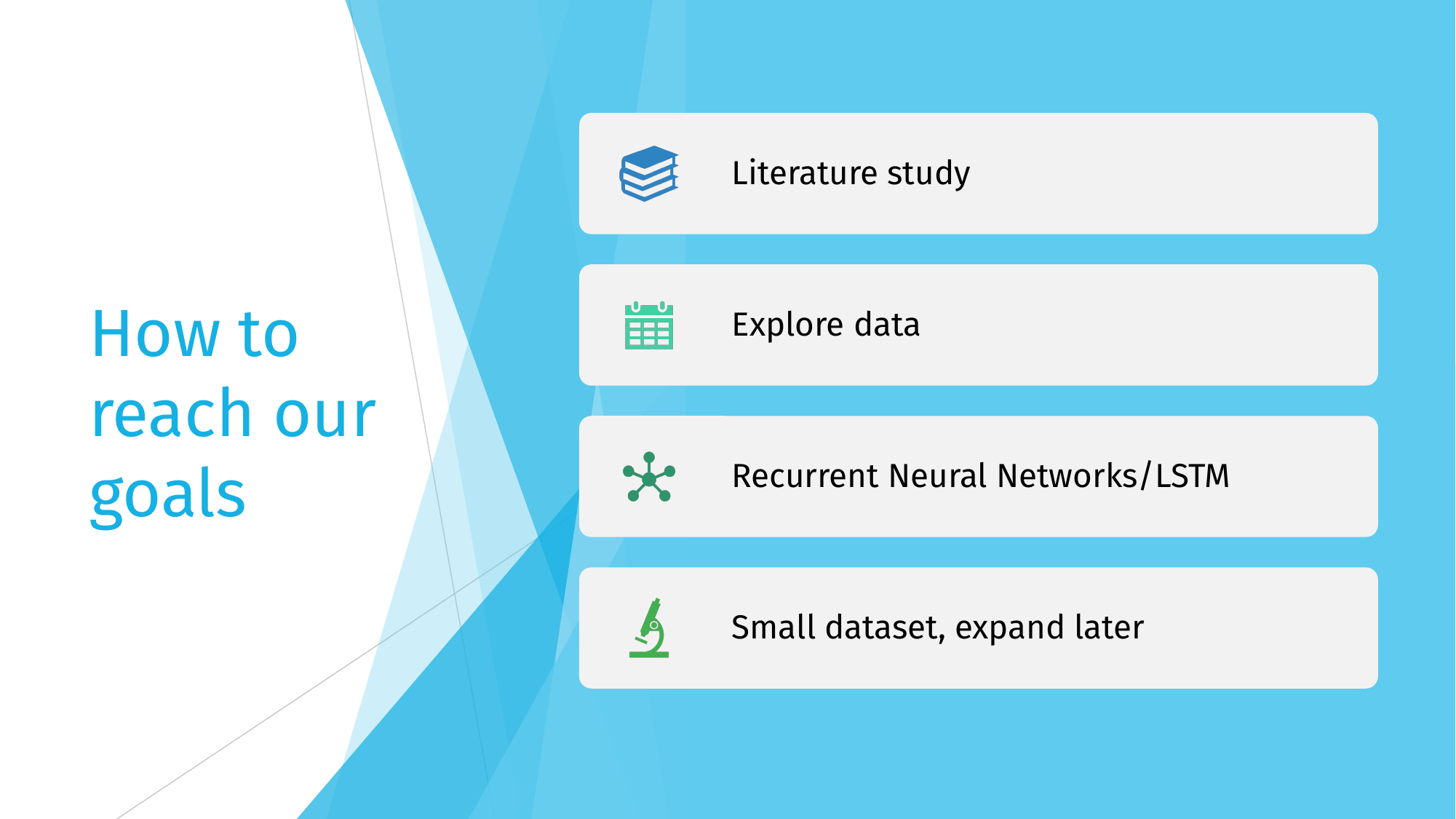

Literature study

Explore data

Recurrent Neural Networks/LSTM

Small dataset, expand later

# How to reach our goals